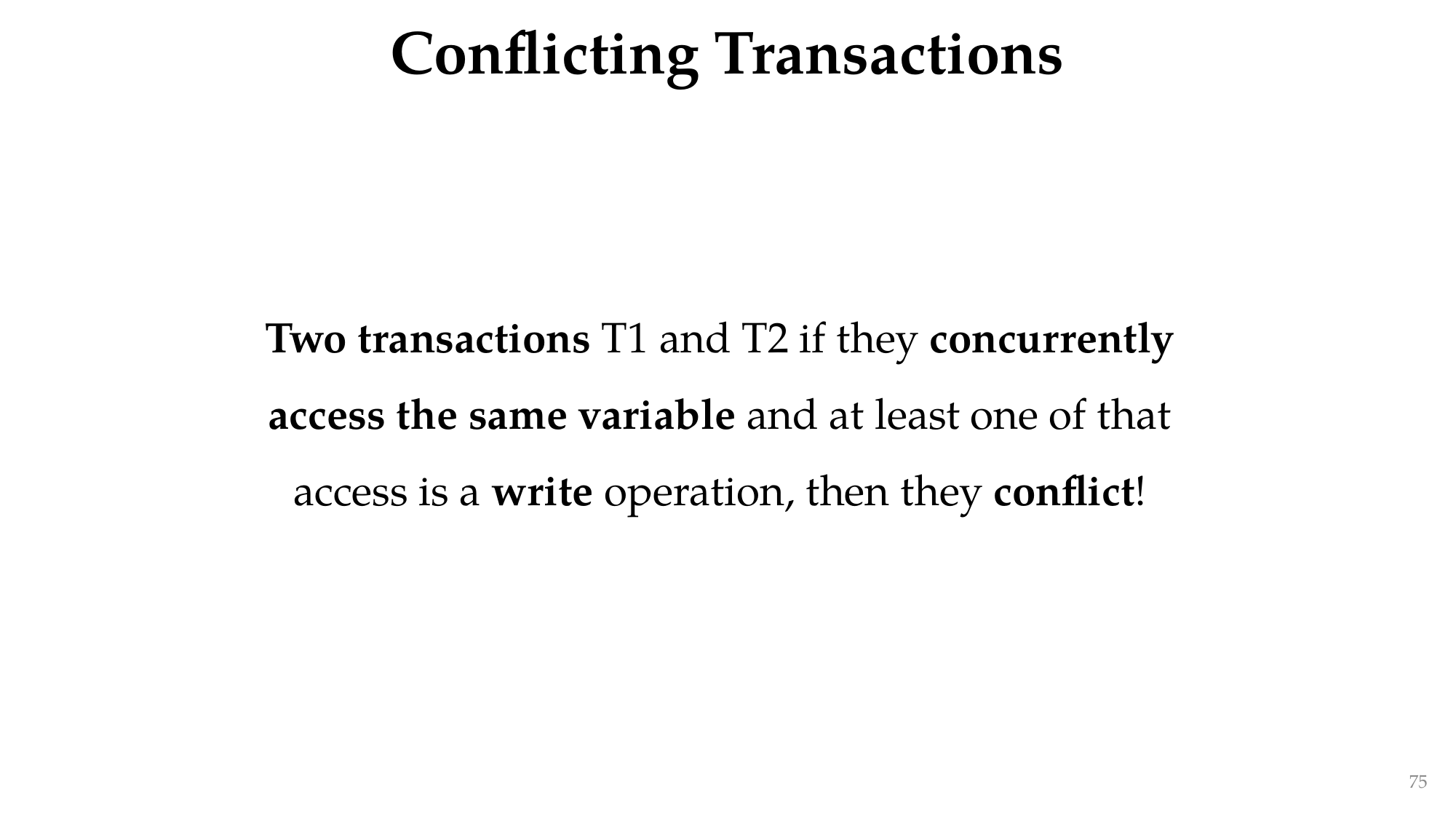

# Conflicting Transactions
Two transactions T1 and T2 if they concurrently access the same variable and at least one of that access is a write operation, then they conflict!
75